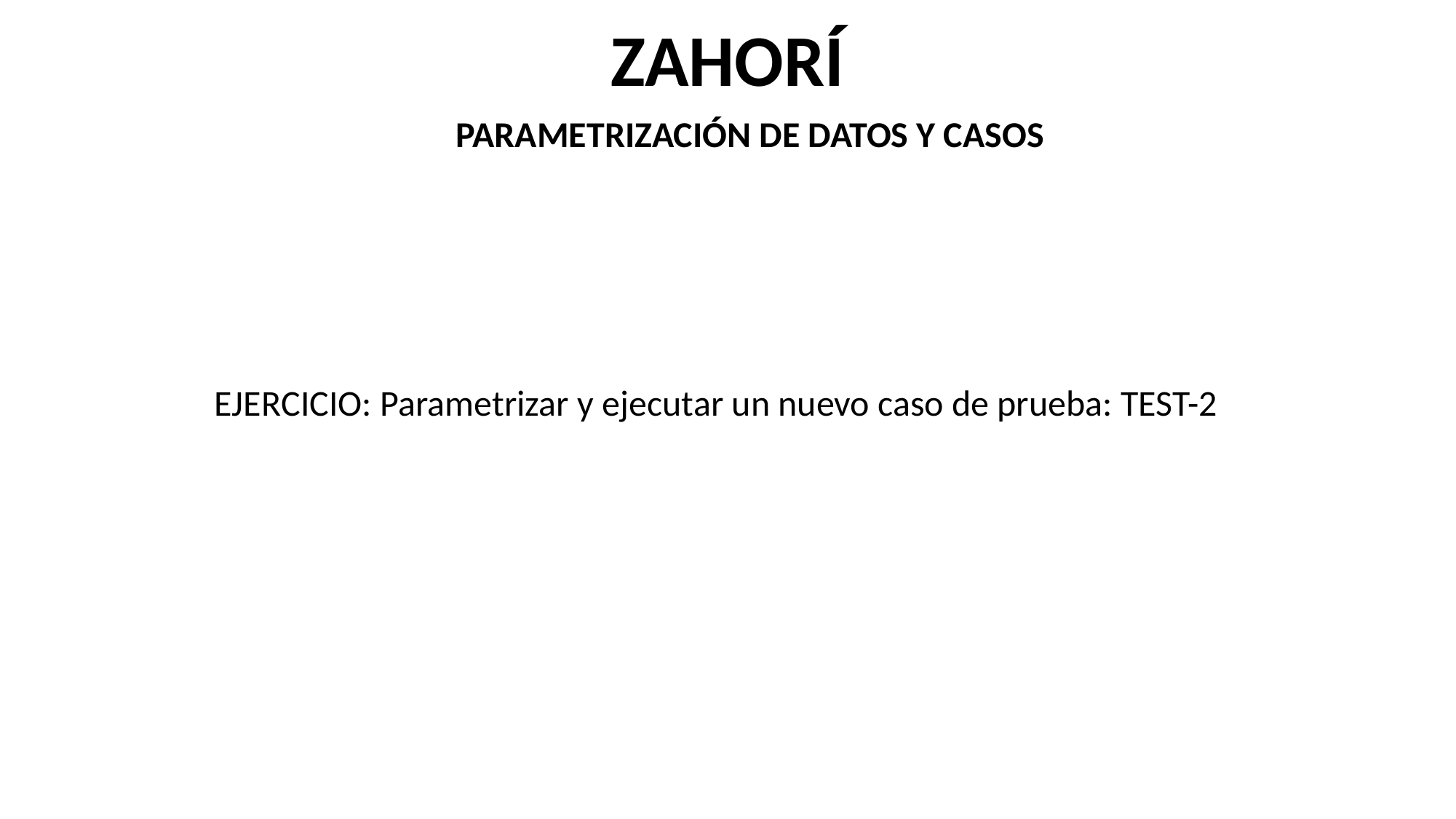

ZAHORÍ
PARAMETRIZACIÓN DE DATOS Y CASOS

EJERCICIO: Parametrizar y ejecutar un nuevo caso de prueba: TEST-2